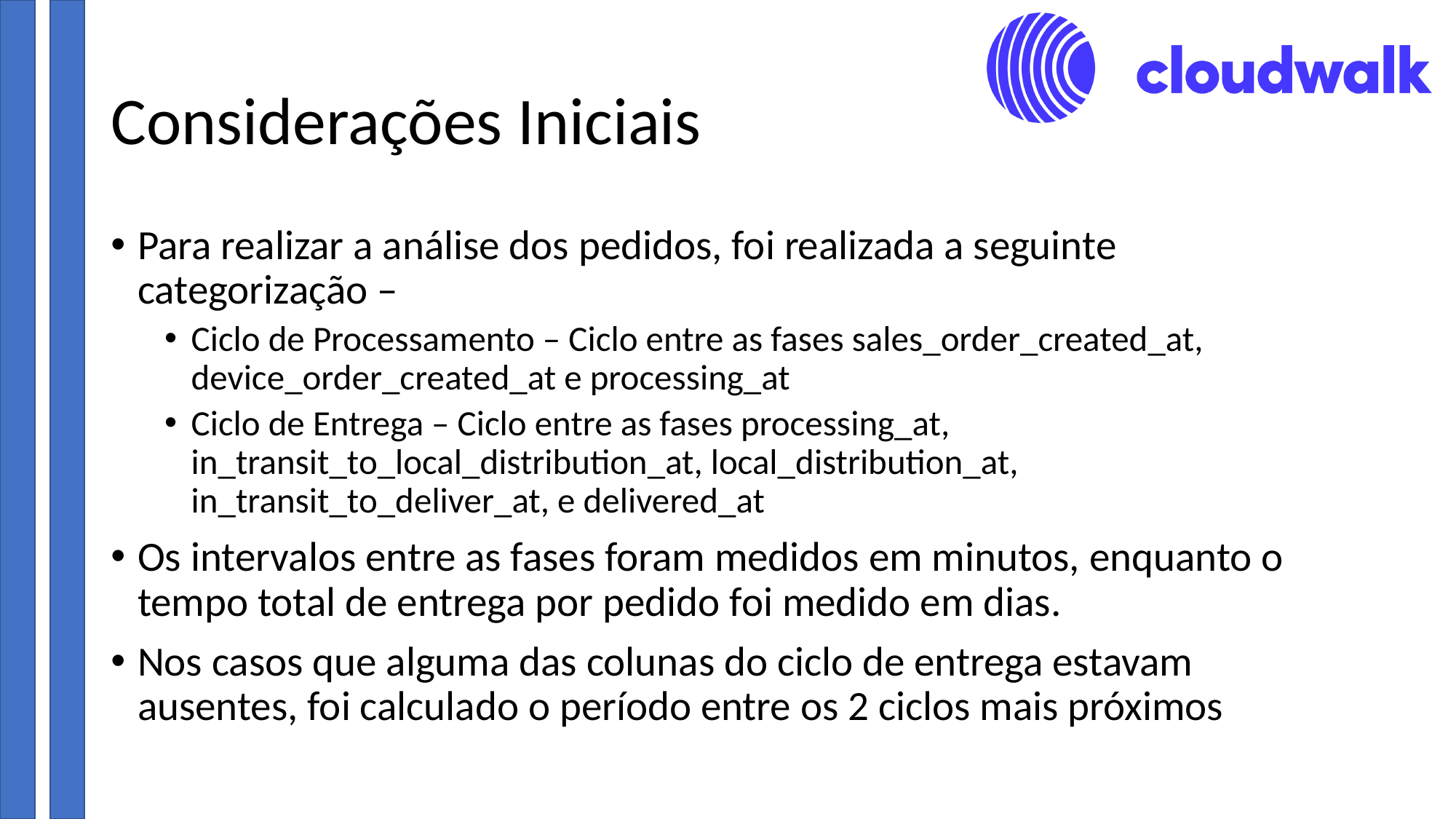

# Considerações Iniciais
Para realizar a análise dos pedidos, foi realizada a seguinte categorização –
Ciclo de Processamento – Ciclo entre as fases sales_order_created_at, device_order_created_at e processing_at
Ciclo de Entrega – Ciclo entre as fases processing_at, in_transit_to_local_distribution_at, local_distribution_at, in_transit_to_deliver_at, e delivered_at
Os intervalos entre as fases foram medidos em minutos, enquanto o tempo total de entrega por pedido foi medido em dias.
Nos casos que alguma das colunas do ciclo de entrega estavam ausentes, foi calculado o período entre os 2 ciclos mais próximos